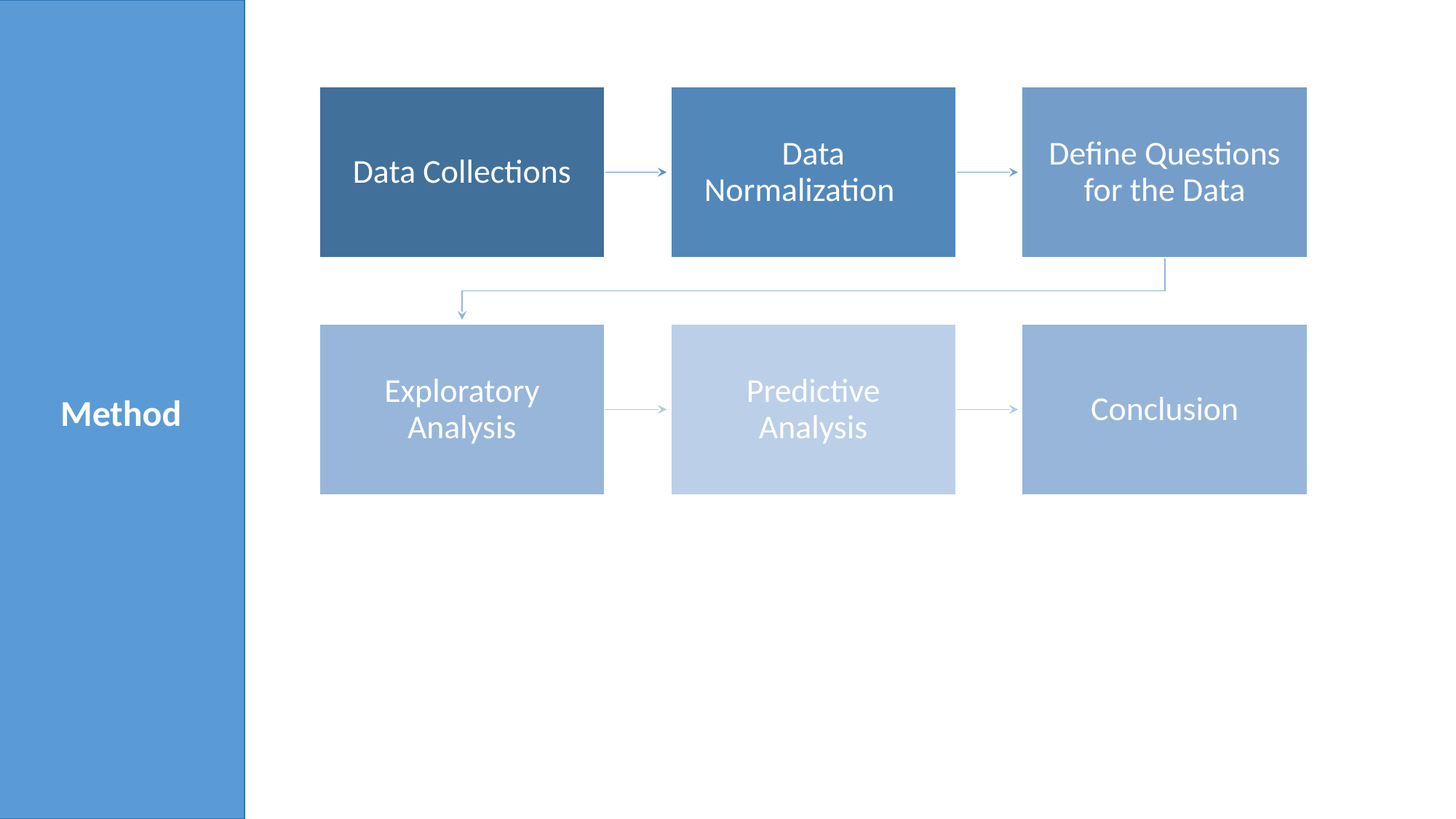

Method

Data Collections

Data Normalization

Define Questions for the Data

Exploratory Analysis

Predictive Analysis

Conclusion